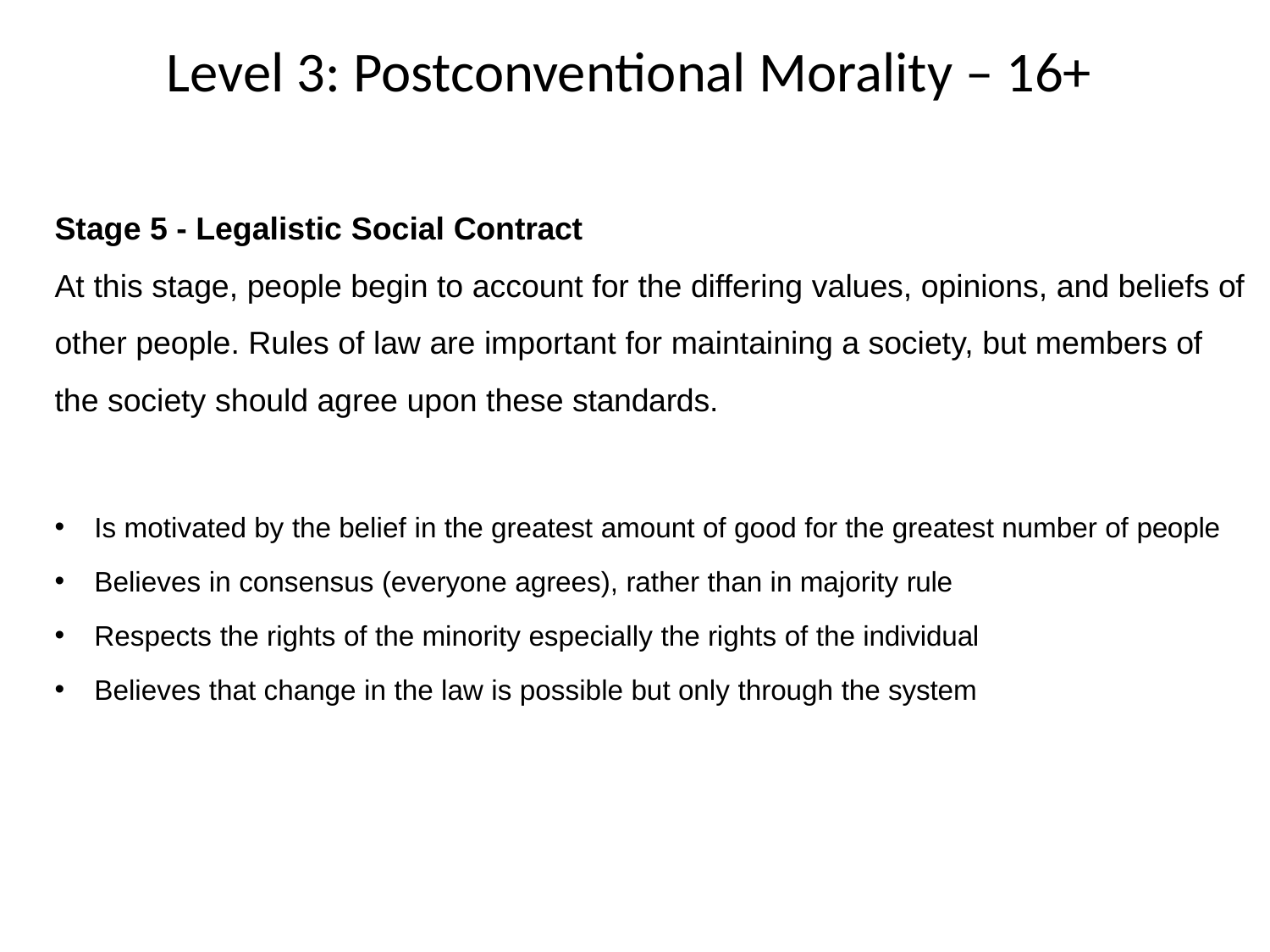

# Level 3: Postconventional Morality – 16+

Stage 5 - Legalistic Social Contract
At this stage, people begin to account for the differing values, opinions, and beliefs of other people. Rules of law are important for maintaining a society, but members of the society should agree upon these standards.

Is motivated by the belief in the greatest amount of good for the greatest number of people
Believes in consensus (everyone agrees), rather than in majority rule
Respects the rights of the minority especially the rights of the individual
Believes that change in the law is possible but only through the system